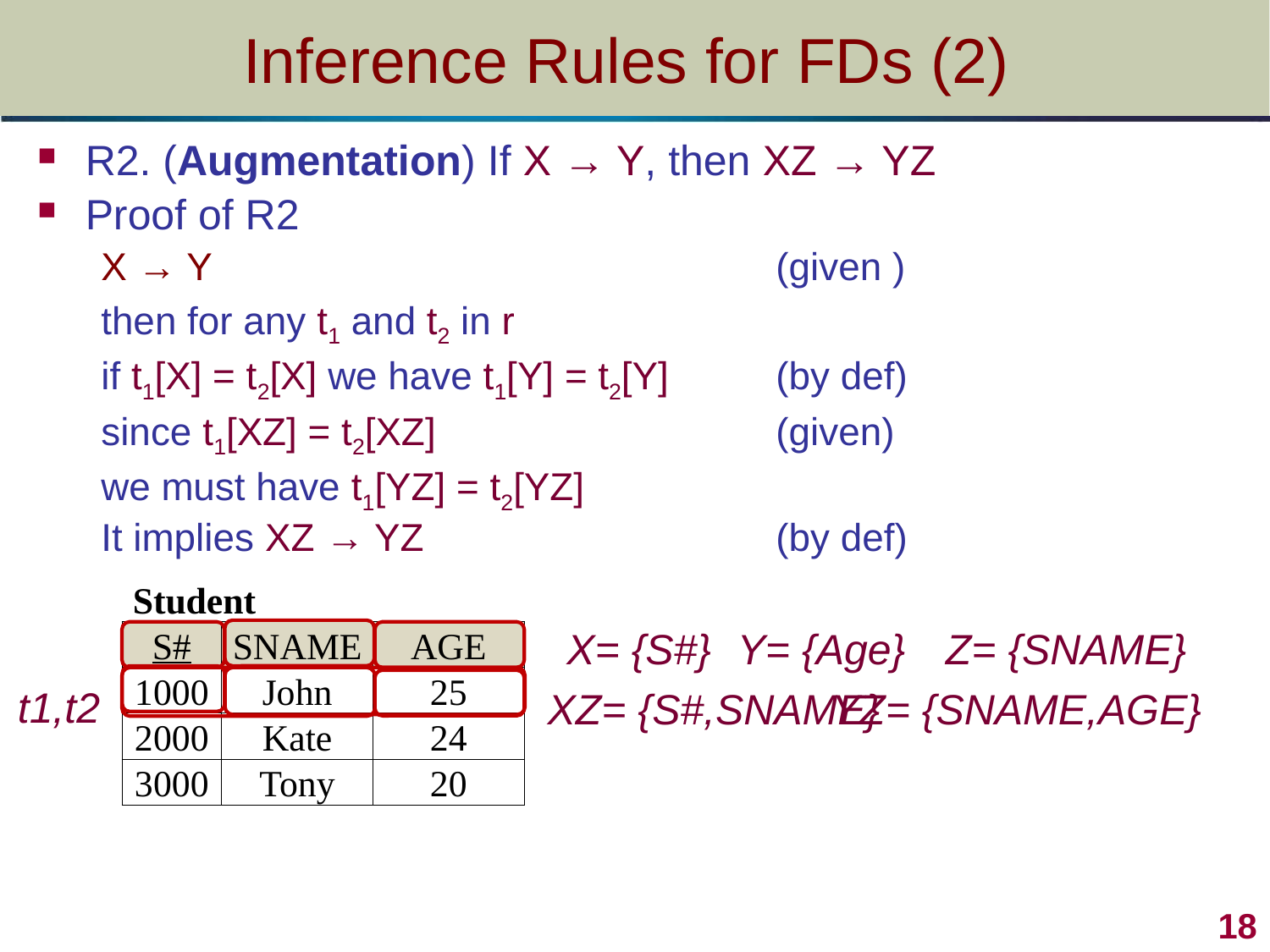

# Inference Rules for FDs (2)
R2. (Augmentation) If X → Y, then XZ → YZ
Proof of R2
X → Y					(given )
then for any t1 and t2 in r
if t1[X] = t2[X] we have t1[Y] = t2[Y] 	(by def)
since t1[XZ] = t2[XZ] 			(given)
we must have t1[YZ] = t2[YZ]
It implies XZ → YZ			(by def)

| Student |  |  |
| --- | --- | --- |
| S# | SNAME | AGE |
| 1000 | John | 25 |
| 2000 | Kate | 24 |
| 3000 | Tony | 20 |
X= {S#}
Y= {Age}
Z= {SNAME}

t1,t2
XZ= {S#,SNAME}
YZ= {SNAME,AGE}
18